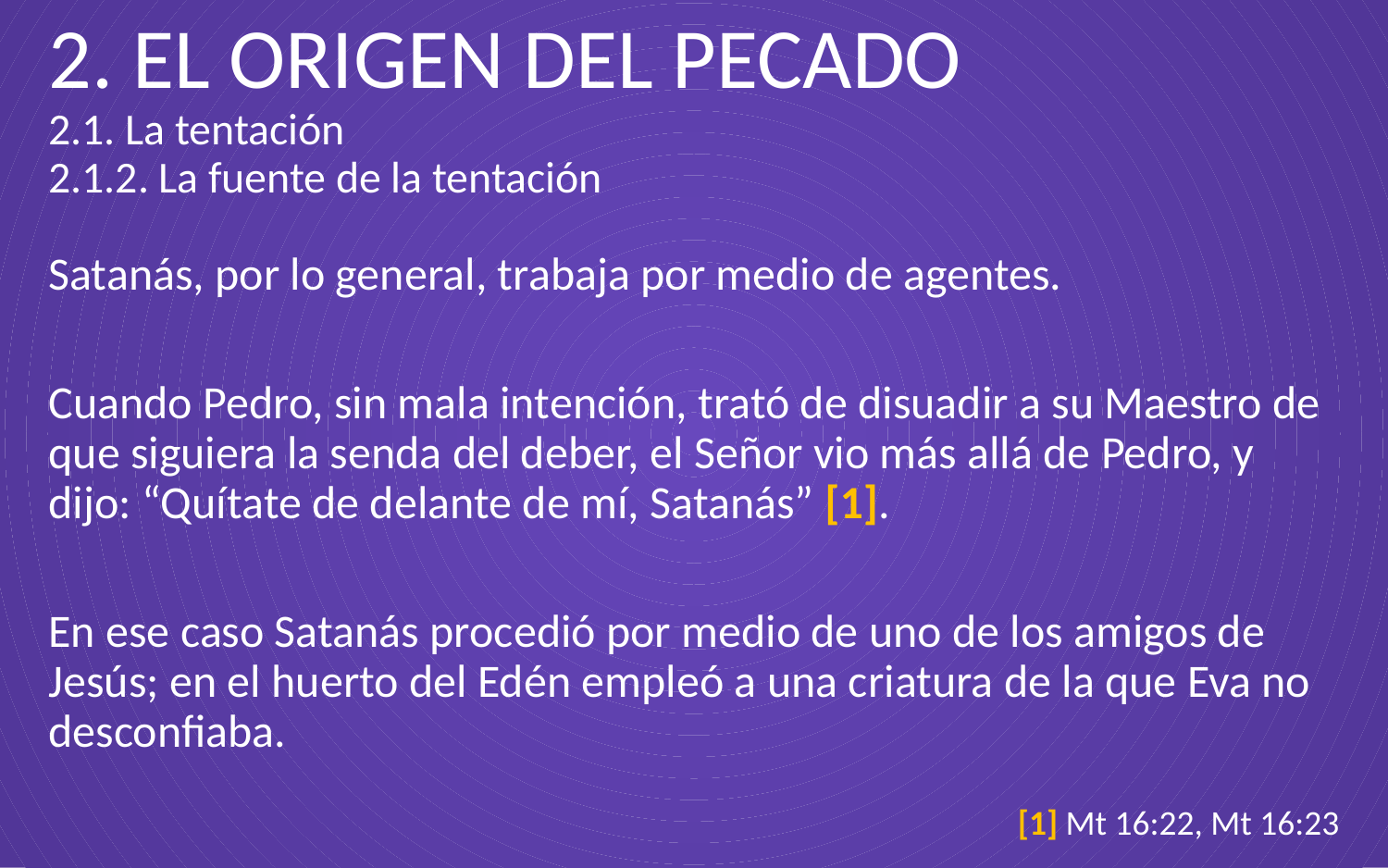

# 2. EL ORIGEN DEL PECADO 2.1. La tentación 2.1.2. La fuente de la tentación
Satanás, por lo general, trabaja por medio de agentes.

Cuando Pedro, sin mala intención, trató de disuadir a su Maestro de que siguiera la senda del deber, el Señor vio más allá de Pedro, y dijo: “Quítate de delante de mí, Satanás” [1].

En ese caso Satanás procedió por medio de uno de los amigos de Jesús; en el huerto del Edén empleó a una criatura de la que Eva no desconfiaba.
[1] Mt 16:22, Mt 16:23